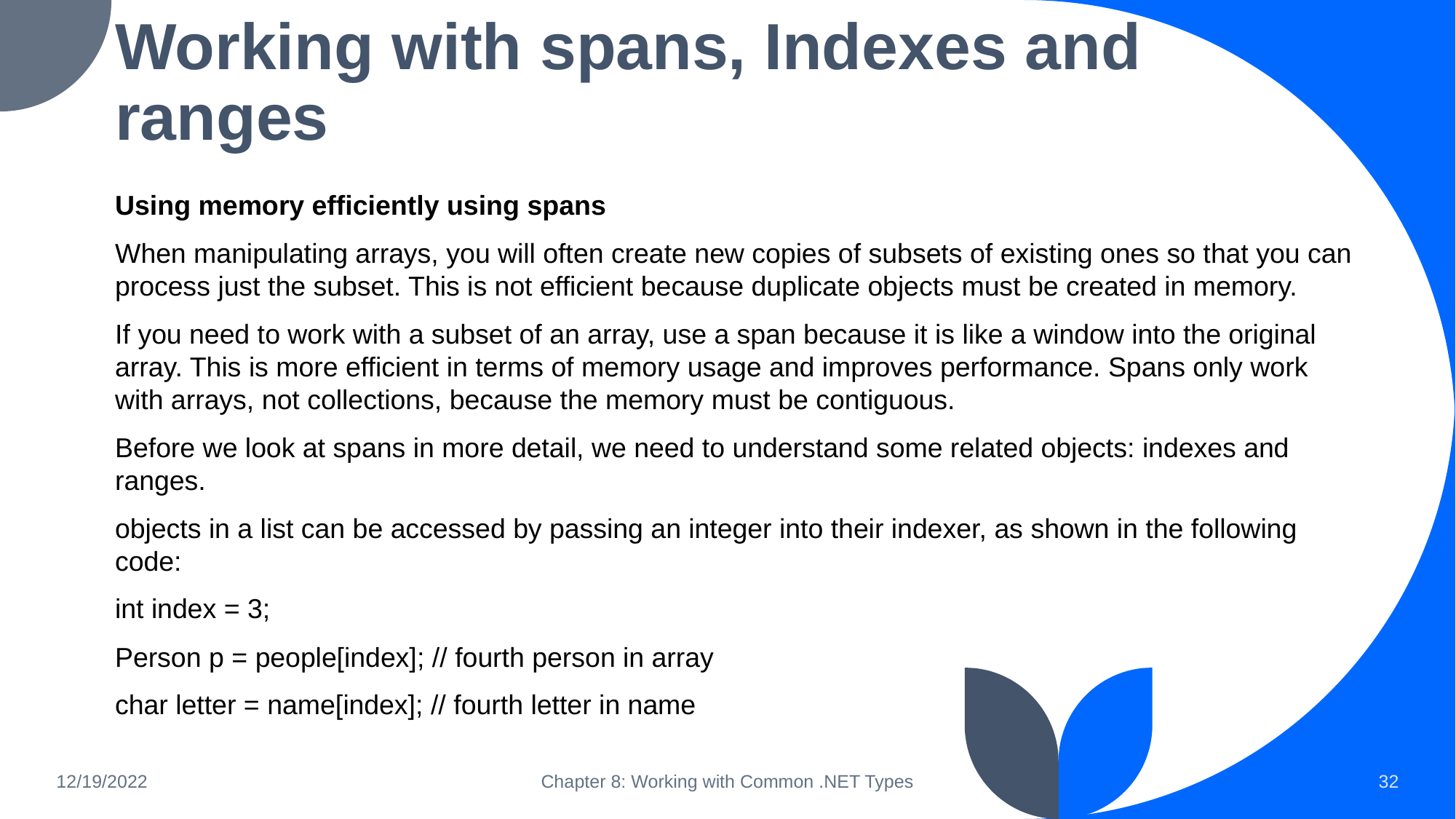

# Working with spans, Indexes and ranges
Using memory efficiently using spans
When manipulating arrays, you will often create new copies of subsets of existing ones so that you can process just the subset. This is not efficient because duplicate objects must be created in memory.
If you need to work with a subset of an array, use a span because it is like a window into the original array. This is more efficient in terms of memory usage and improves performance. Spans only work with arrays, not collections, because the memory must be contiguous.
Before we look at spans in more detail, we need to understand some related objects: indexes and ranges.
objects in a list can be accessed by passing an integer into their indexer, as shown in the following code:
int index = 3;
Person p = people[index]; // fourth person in array
char letter = name[index]; // fourth letter in name
12/19/2022
Chapter 8: Working with Common .NET Types
32